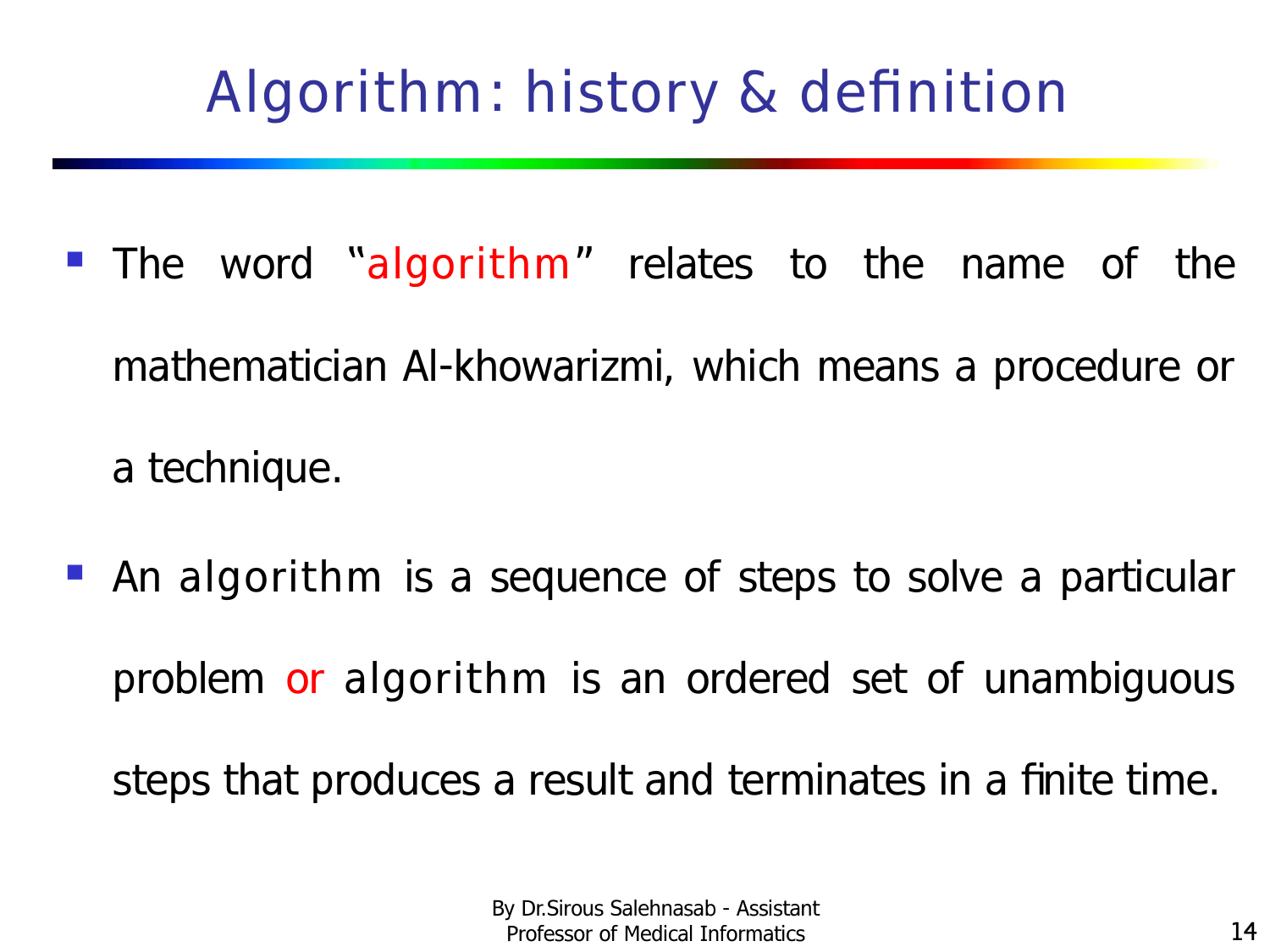

# Algorithm: history & definition
The word “algorithm” relates to the name of the mathematician Al-khowarizmi, which means a procedure or a technique.
An algorithm is a sequence of steps to solve a particular problem or algorithm is an ordered set of unambiguous steps that produces a result and terminates in a finite time.
14
By Dr.Sirous Salehnasab - Assistant Professor of Medical Informatics